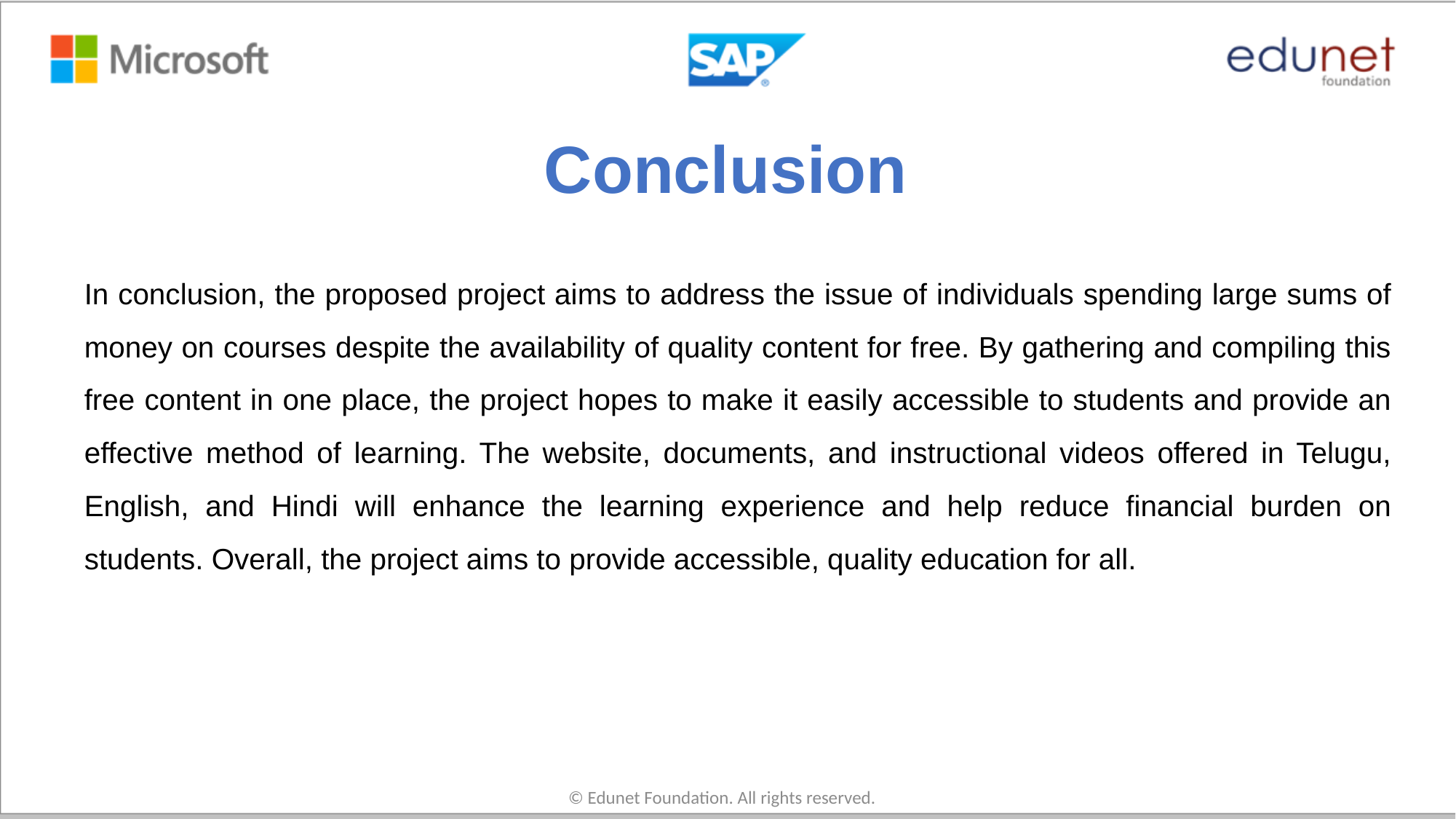

# Conclusion
In conclusion, the proposed project aims to address the issue of individuals spending large sums of money on courses despite the availability of quality content for free. By gathering and compiling this free content in one place, the project hopes to make it easily accessible to students and provide an effective method of learning. The website, documents, and instructional videos offered in Telugu, English, and Hindi will enhance the learning experience and help reduce financial burden on students. Overall, the project aims to provide accessible, quality education for all.

© Edunet Foundation. All rights reserved.